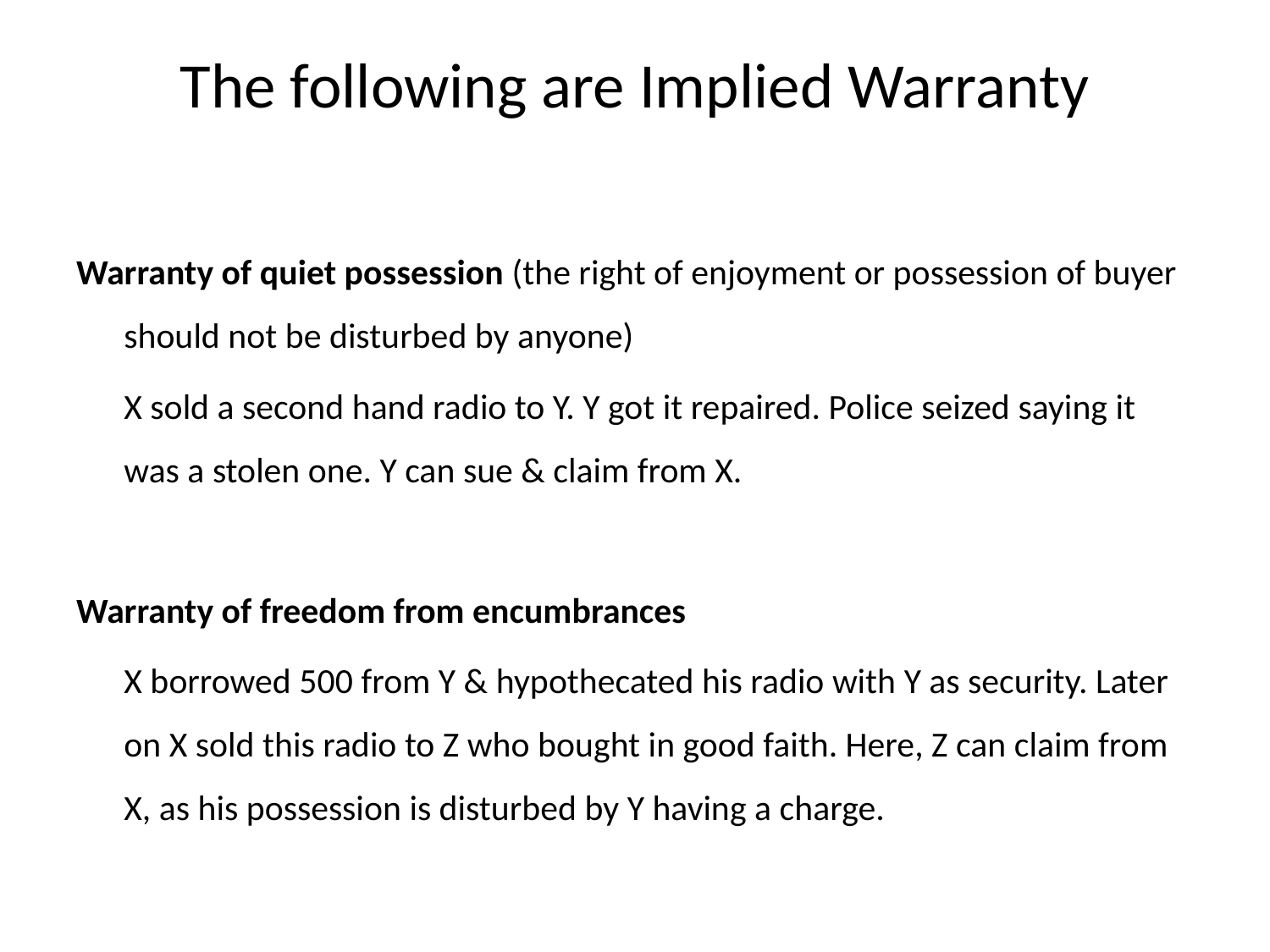

# The following are Implied Warranty
Warranty of quiet possession (the right of enjoyment or possession of buyer should not be disturbed by anyone)
	X sold a second hand radio to Y. Y got it repaired. Police seized saying it was a stolen one. Y can sue & claim from X.

Warranty of freedom from encumbrances
	X borrowed 500 from Y & hypothecated his radio with Y as security. Later on X sold this radio to Z who bought in good faith. Here, Z can claim from X, as his possession is disturbed by Y having a charge.